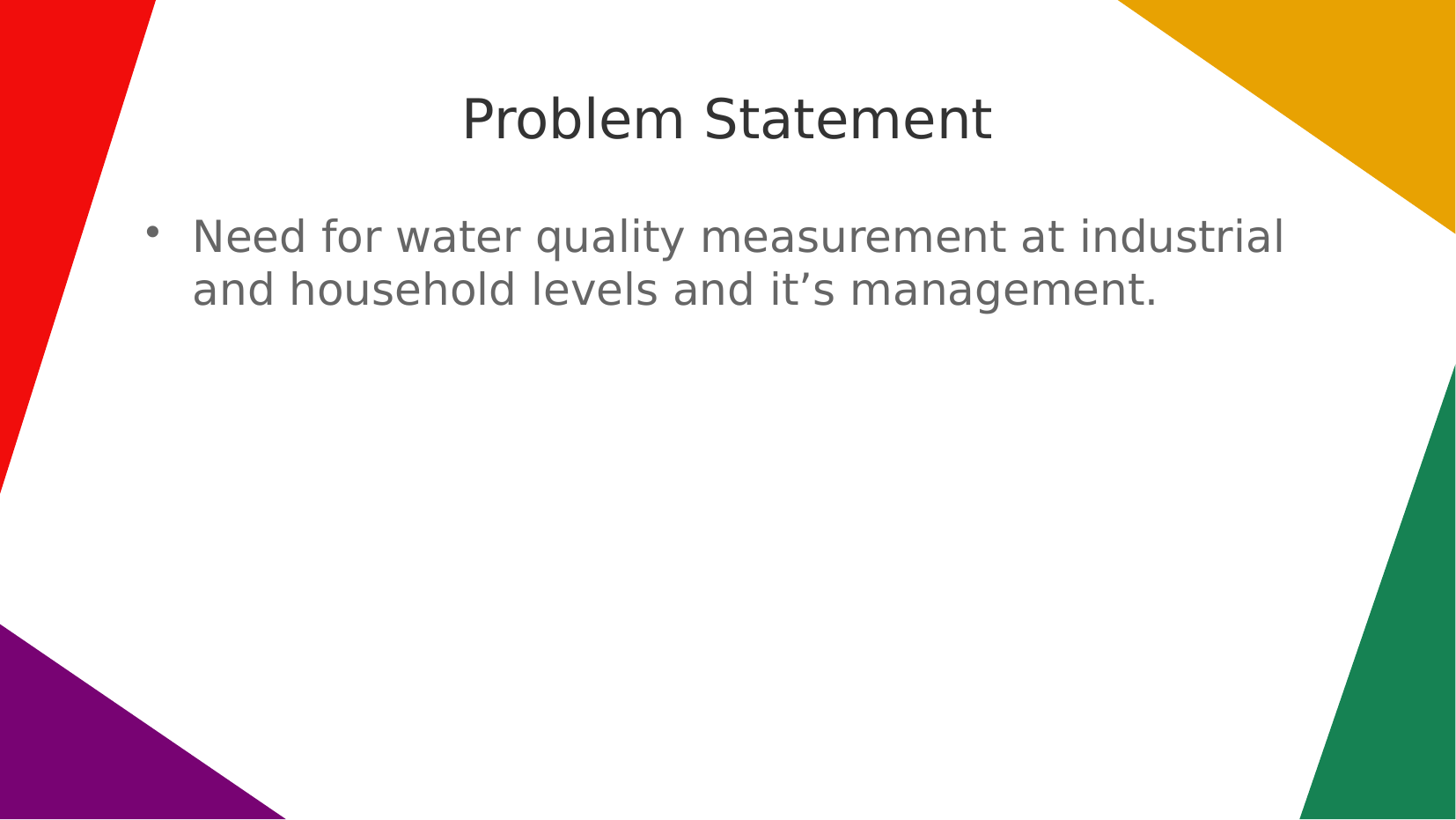

Problem Statement
Need for water quality measurement at industrial and household levels and it’s management.